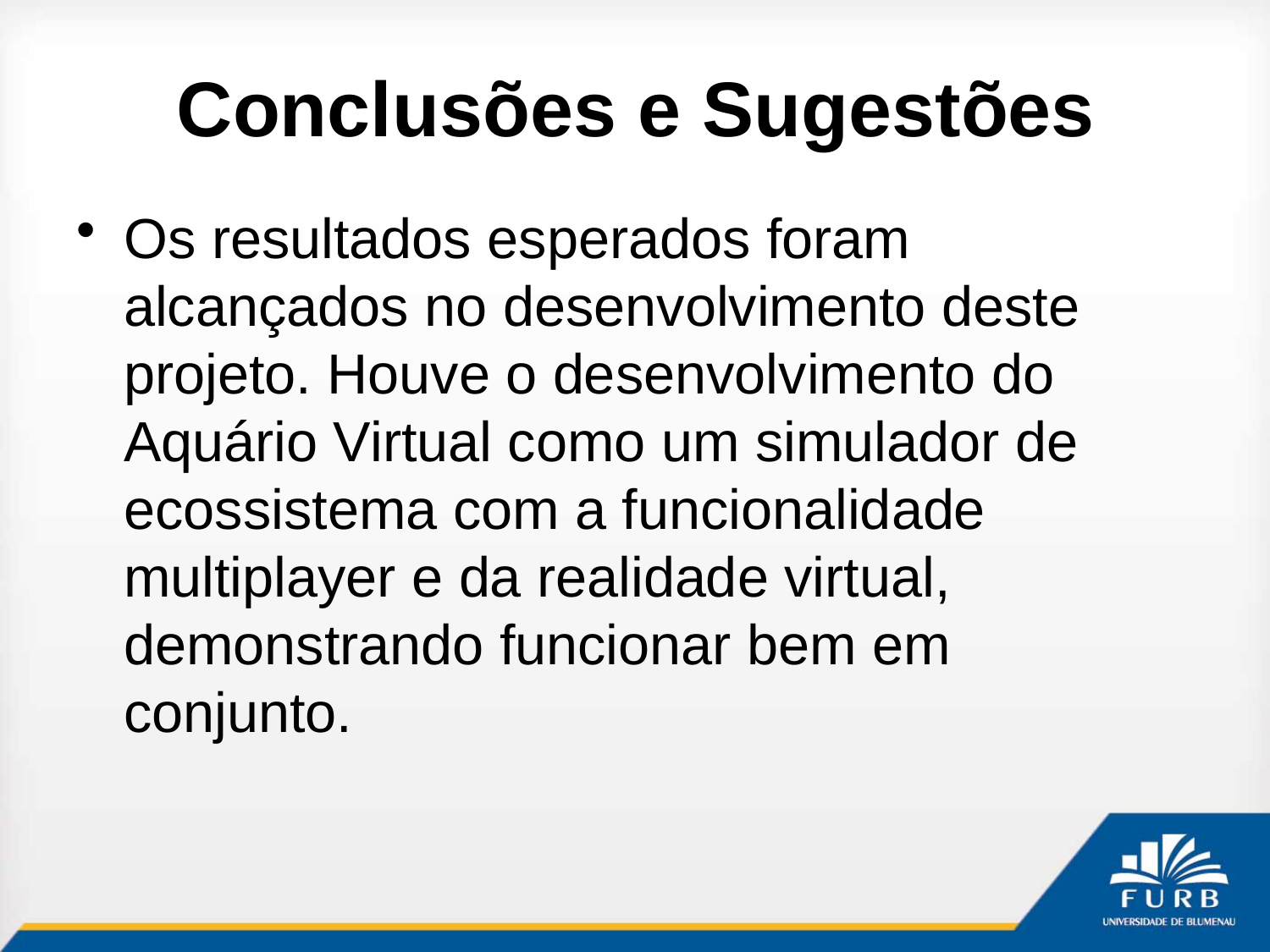

# Conclusões e Sugestões
Os resultados esperados foram alcançados no desenvolvimento deste projeto. Houve o desenvolvimento do Aquário Virtual como um simulador de ecossistema com a funcionalidade multiplayer e da realidade virtual, demonstrando funcionar bem em conjunto.